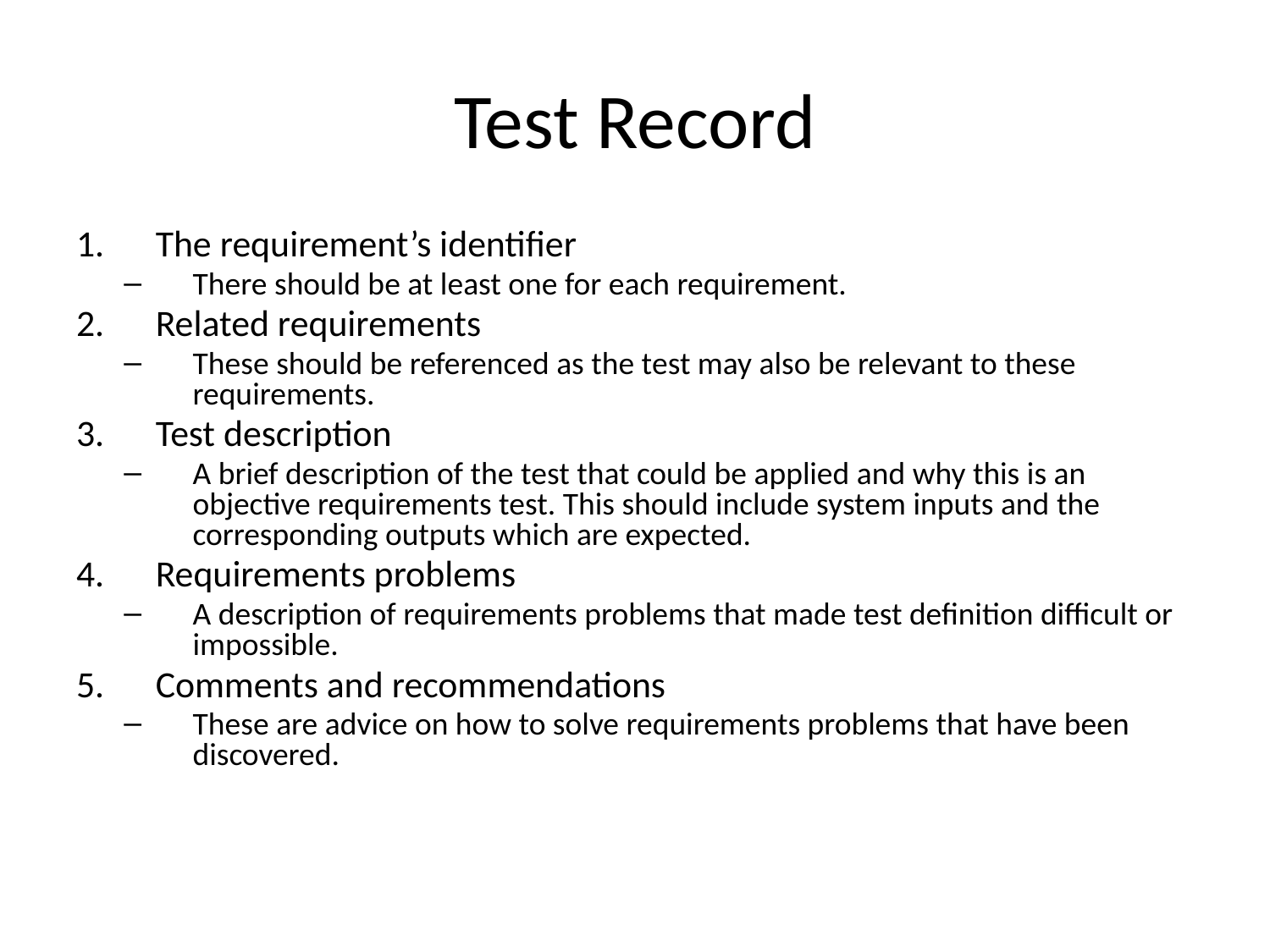

# Test Record
The requirement’s identifier
There should be at least one for each requirement.
Related requirements
These should be referenced as the test may also be relevant to these requirements.
Test description
A brief description of the test that could be applied and why this is an objective requirements test. This should include system inputs and the corresponding outputs which are expected.
Requirements problems
A description of requirements problems that made test definition difficult or impossible.
Comments and recommendations
These are advice on how to solve requirements problems that have been discovered.